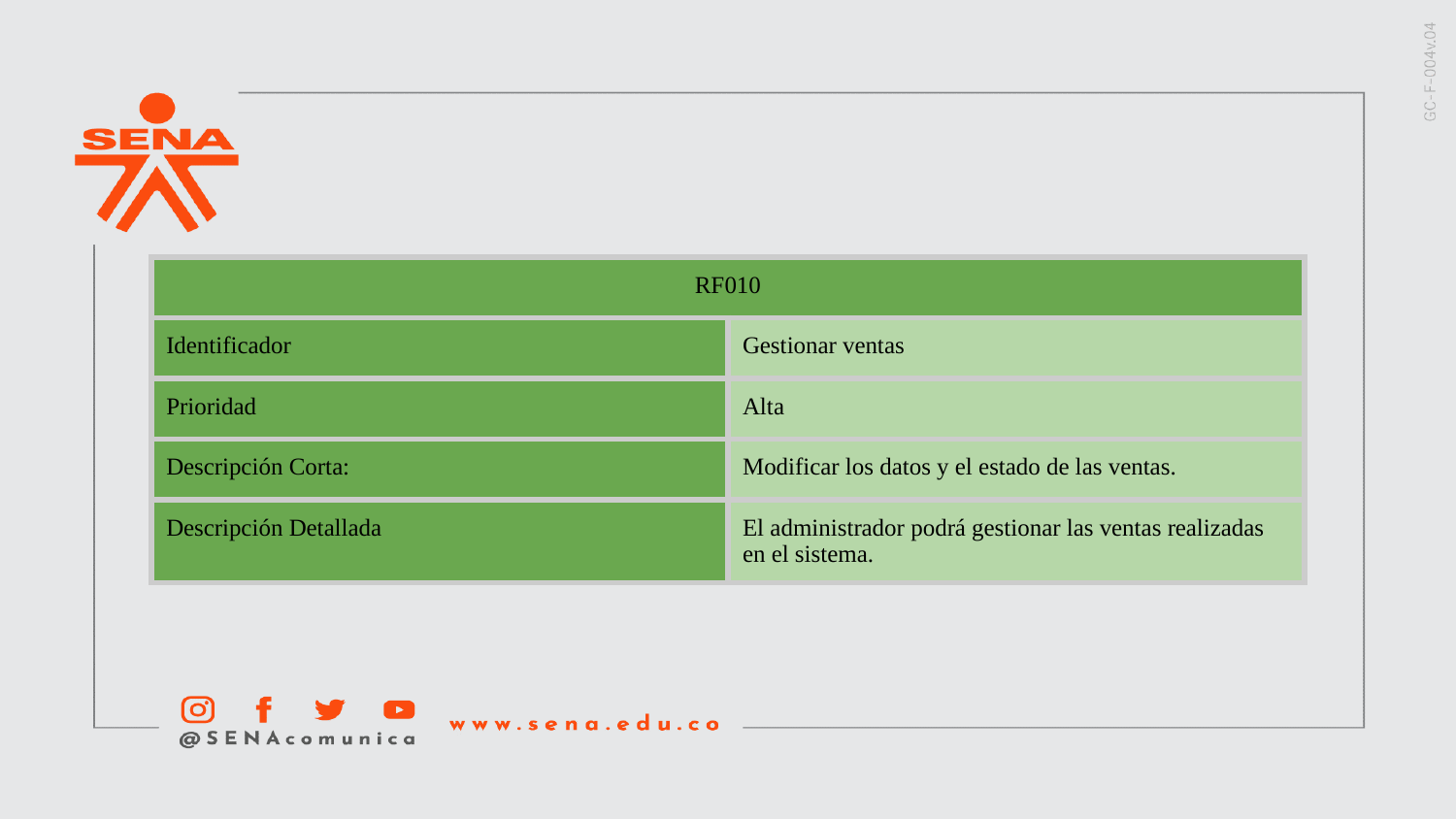

| RF010 |  |
| --- | --- |
| Identificador | Gestionar ventas |
| Prioridad | Alta |
| Descripción Corta: | Modificar los datos y el estado de las ventas. |
| Descripción Detallada | El administrador podrá gestionar las ventas realizadas en el sistema. |